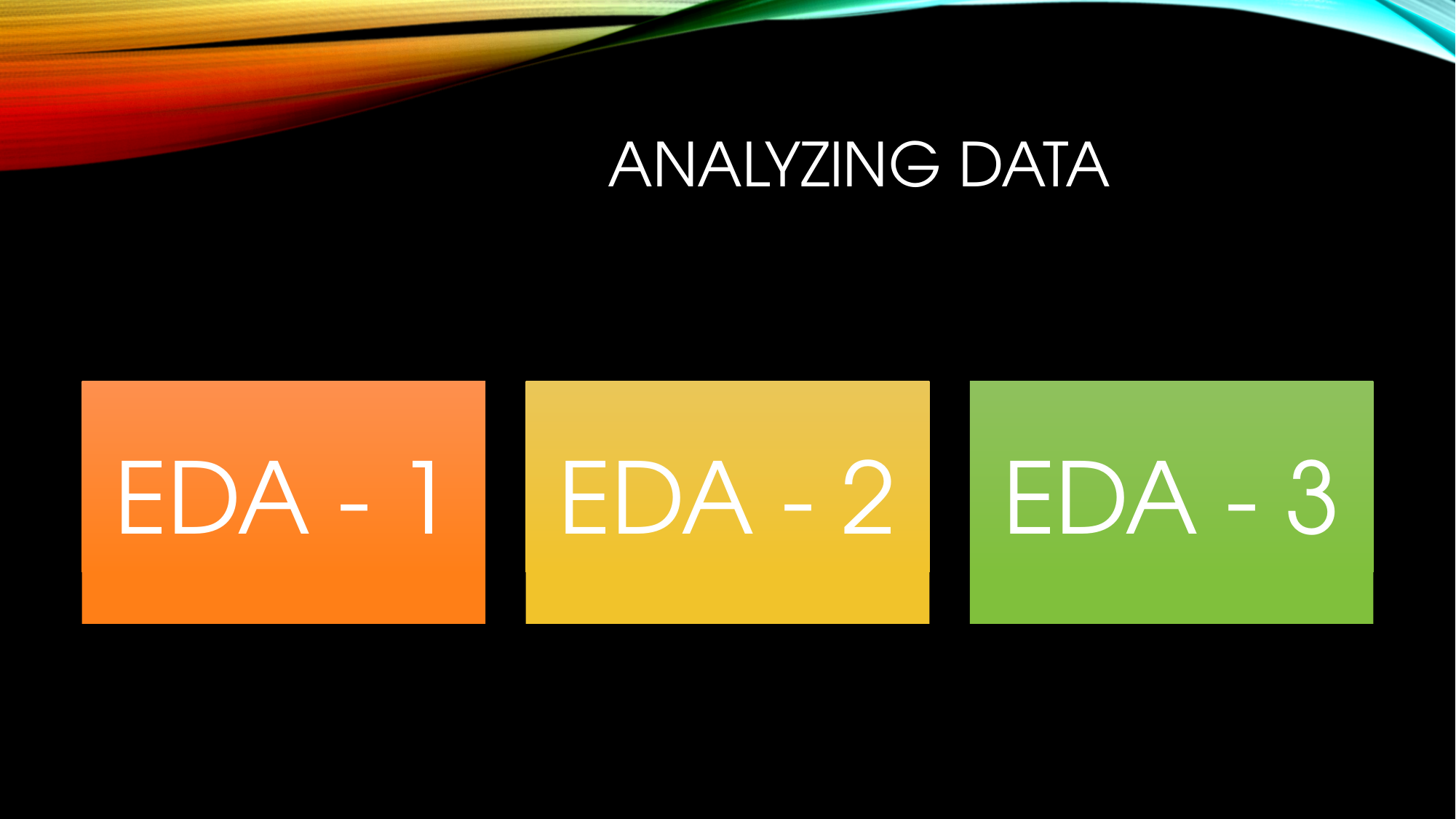

# Analyzing data
EDA - 1
EDA - 2
EDA - 3